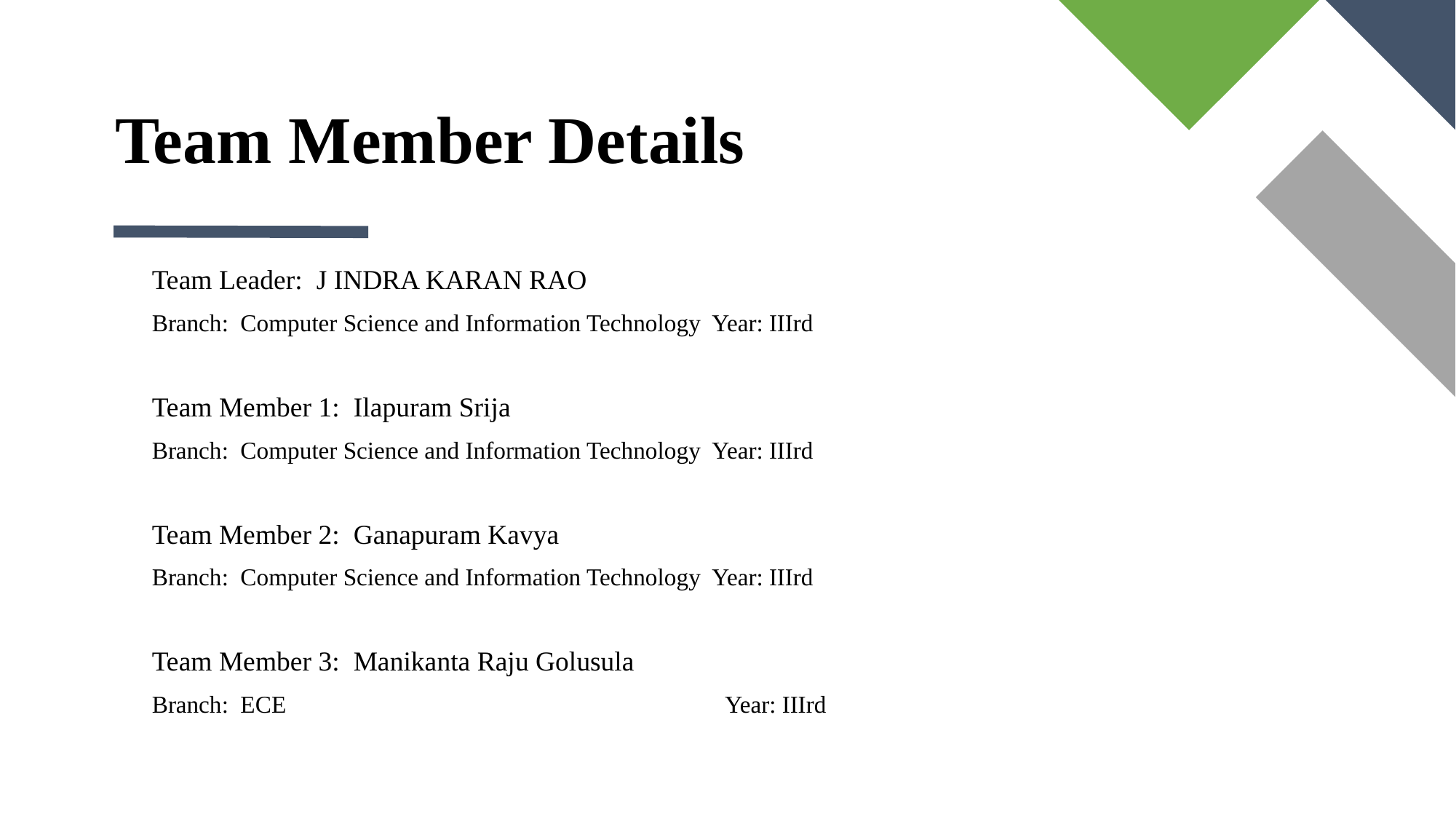

# Team Member Details
Team Leader:  J INDRA KARAN RAO
Branch:  Computer Science and Information Technology  Year: IIIrd

Team Member 1:  Ilapuram Srija
Branch:  Computer Science and Information Technology  Year: IIIrd

Team Member 2:  Ganapuram Kavya
Branch:  Computer Science and Information Technology  Year: IIIrd

Team Member 3:  Manikanta Raju Golusula
Branch:  ECE 				Year: IIIrd